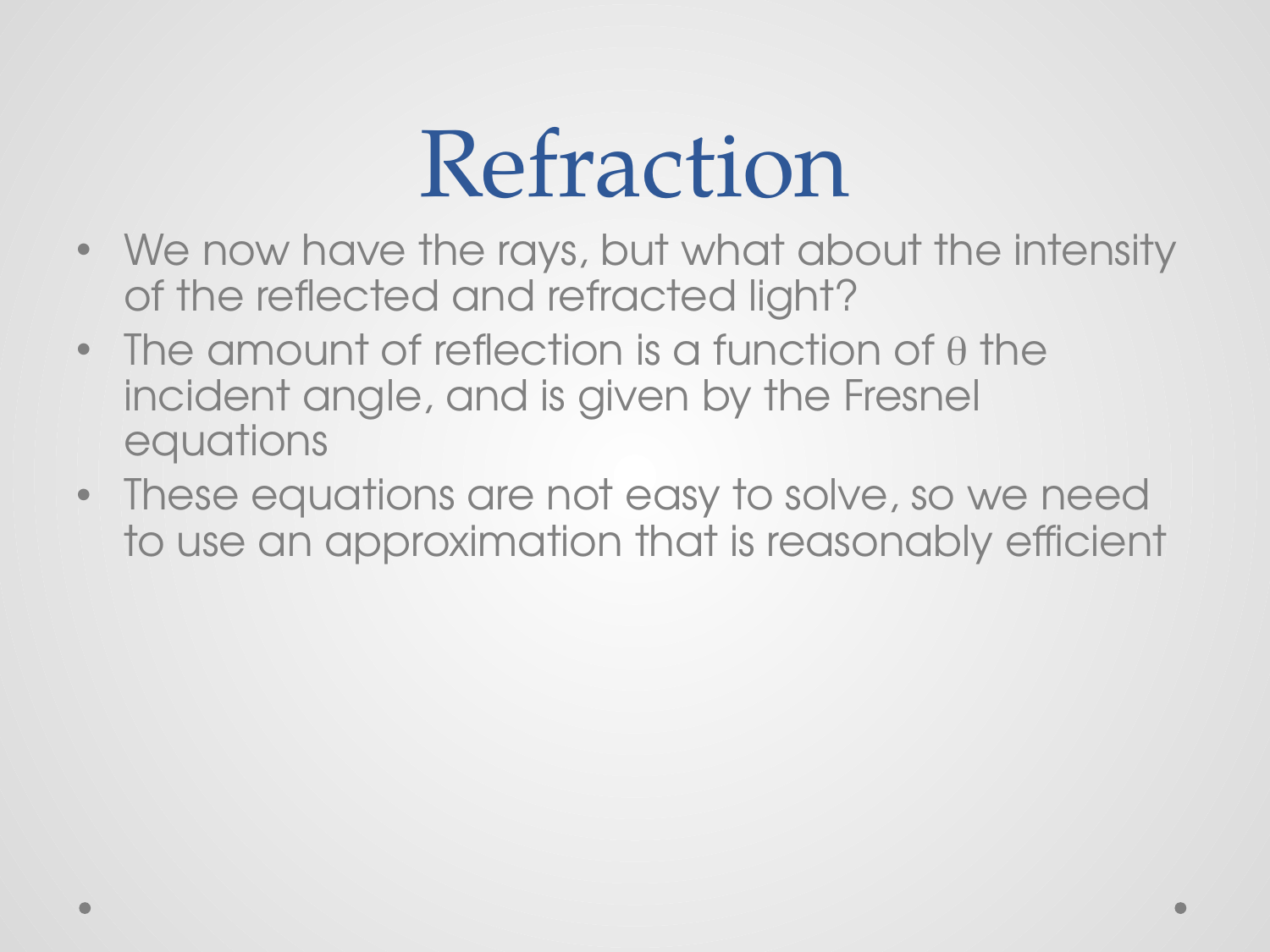

# Refraction
We now have the rays, but what about the intensity of the reflected and refracted light?
The amount of reflection is a function of θ the incident angle, and is given by the Fresnel equations
These equations are not easy to solve, so we need to use an approximation that is reasonably efficient